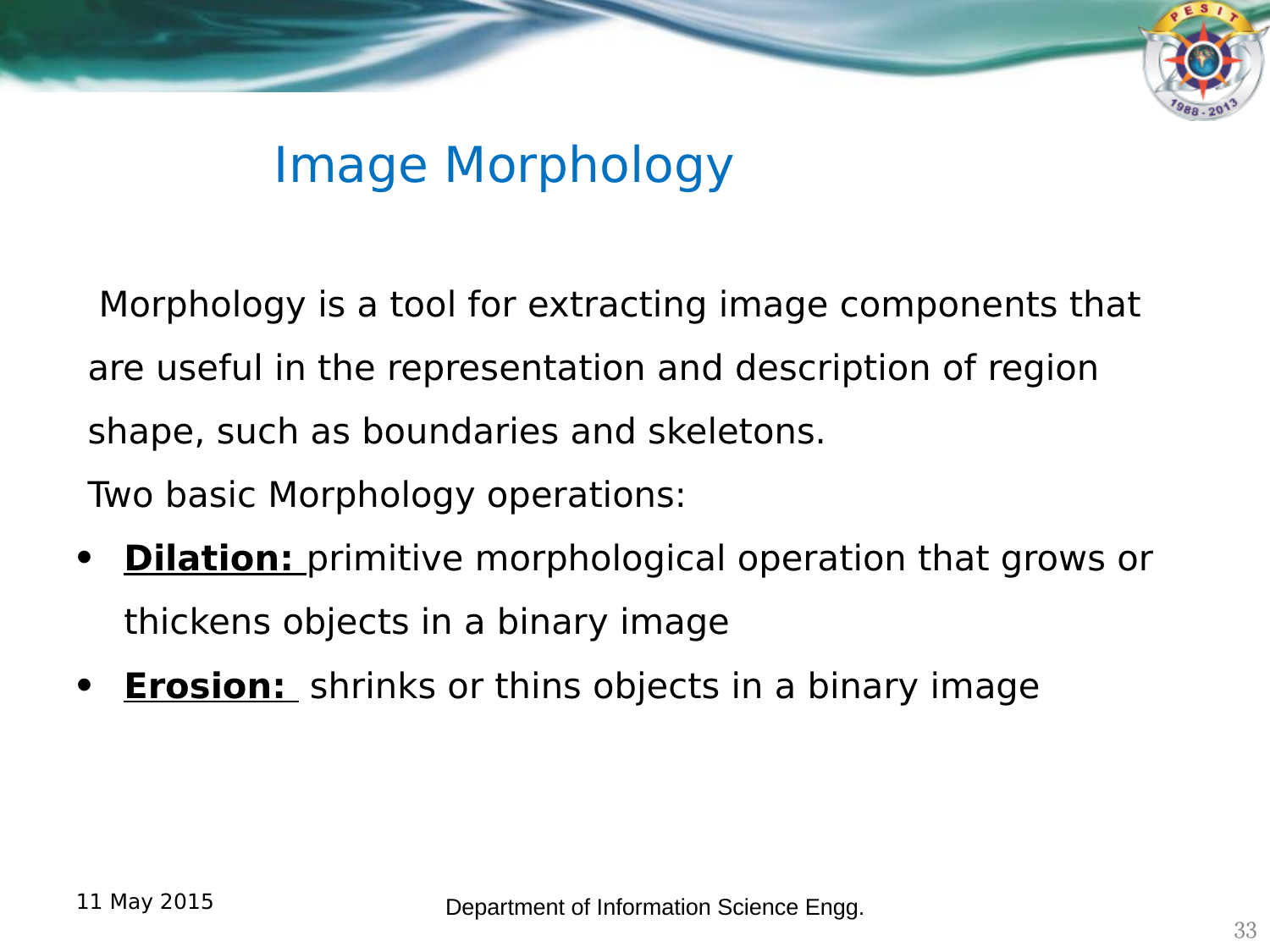

# Image Morphology
 Morphology is a tool for extracting image components that are useful in the representation and description of region shape, such as boundaries and skeletons.
Two basic Morphology operations:
Dilation: primitive morphological operation that grows or thickens objects in a binary image
Erosion:  shrinks or thins objects in a binary image

11 May 2015
Department of Information Science Engg.
33